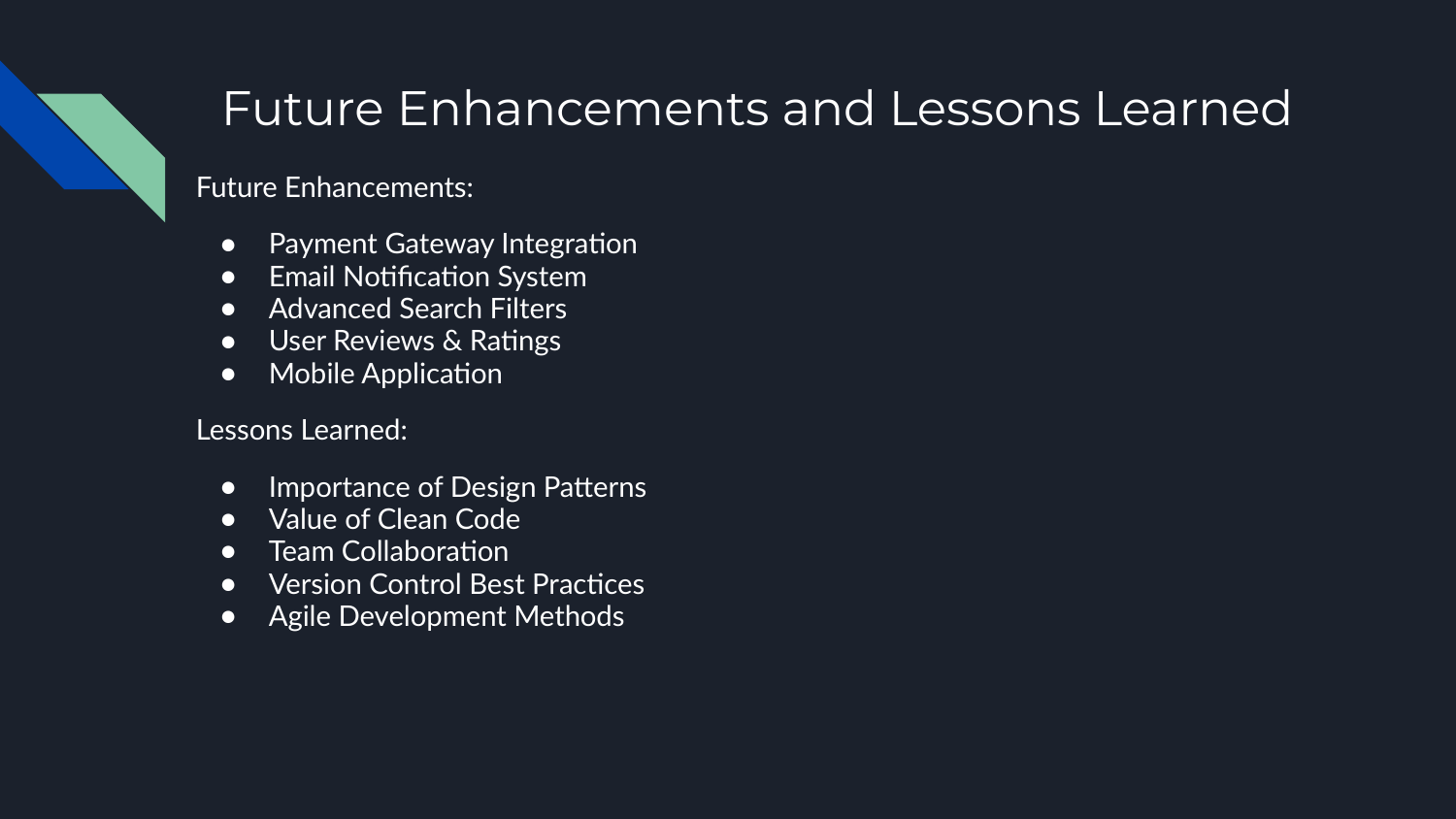

# Future Enhancements and Lessons Learned
Future Enhancements:
Payment Gateway Integration
Email Notification System
Advanced Search Filters
User Reviews & Ratings
Mobile Application
Lessons Learned:
Importance of Design Patterns
Value of Clean Code
Team Collaboration
Version Control Best Practices
Agile Development Methods